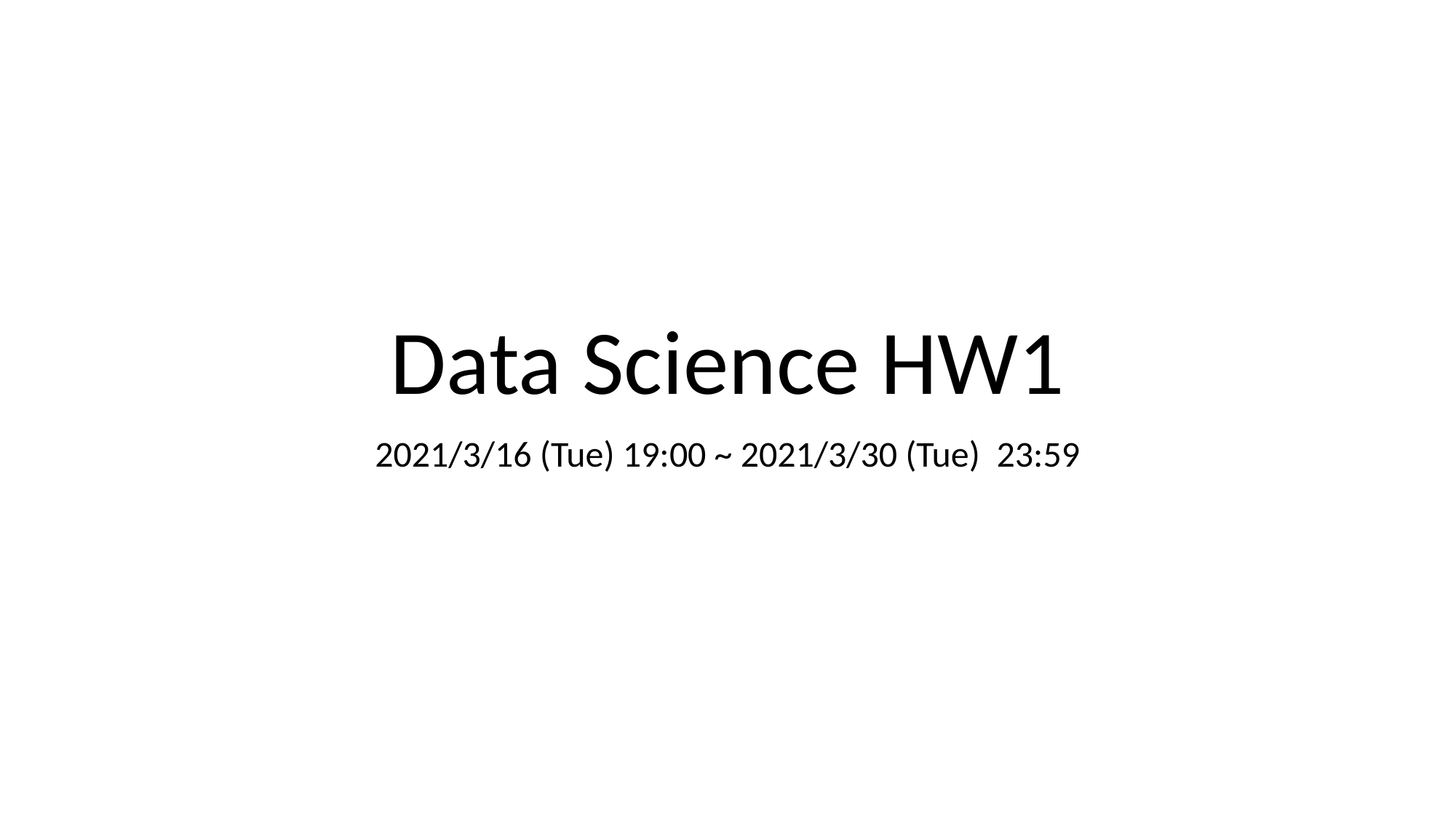

# Data Science HW1
2021/3/16 (Tue) 19:00 ~ 2021/3/30 (Tue)  23:59